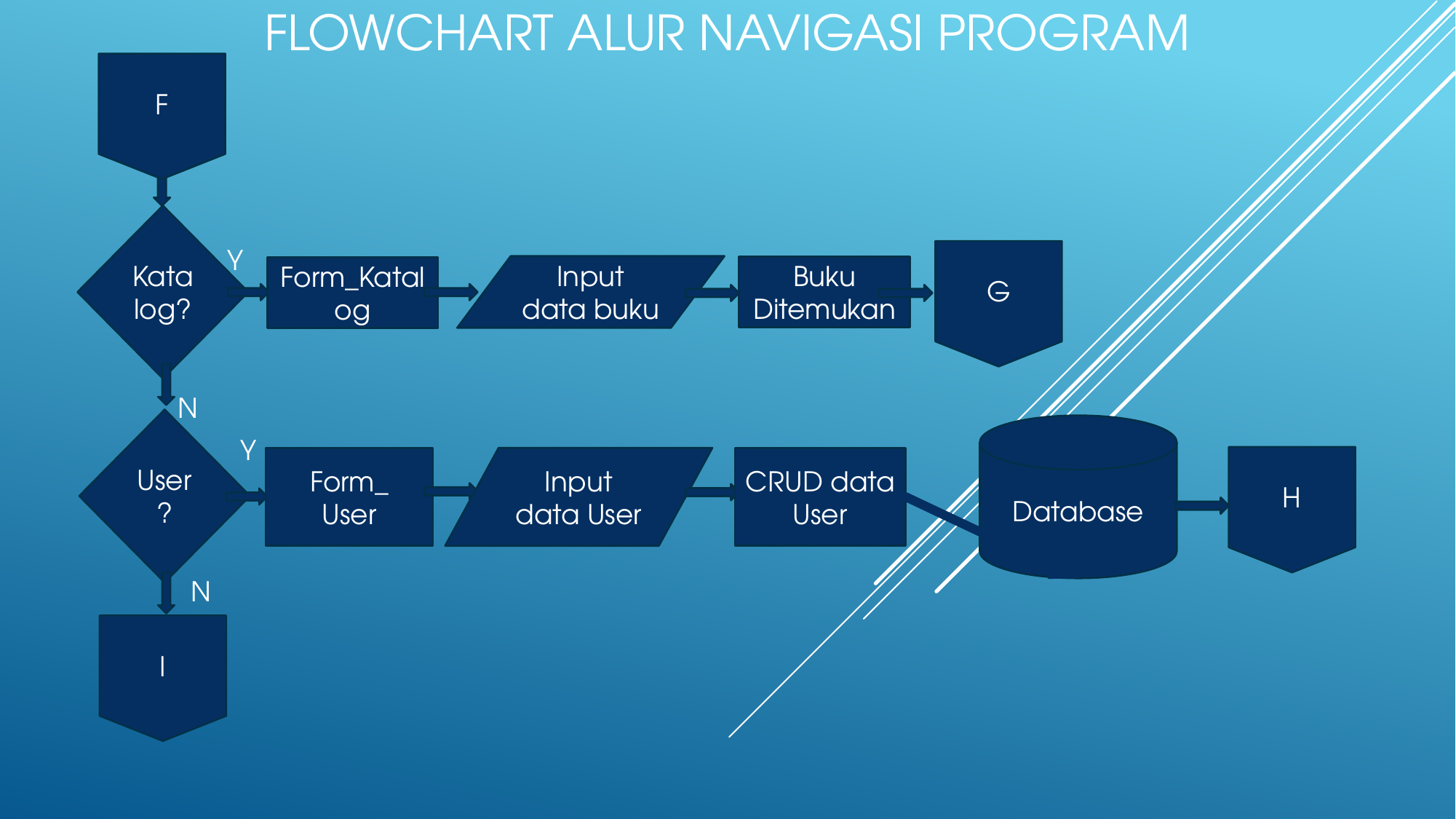

Flowchart Alur Navigasi Program
F

Katalog?
Y
G
Input data buku
Buku Ditemukan
Form_Katalog

N
User?
Database
Y
H
Form_
User
Input data User
CRUD data User

N

I